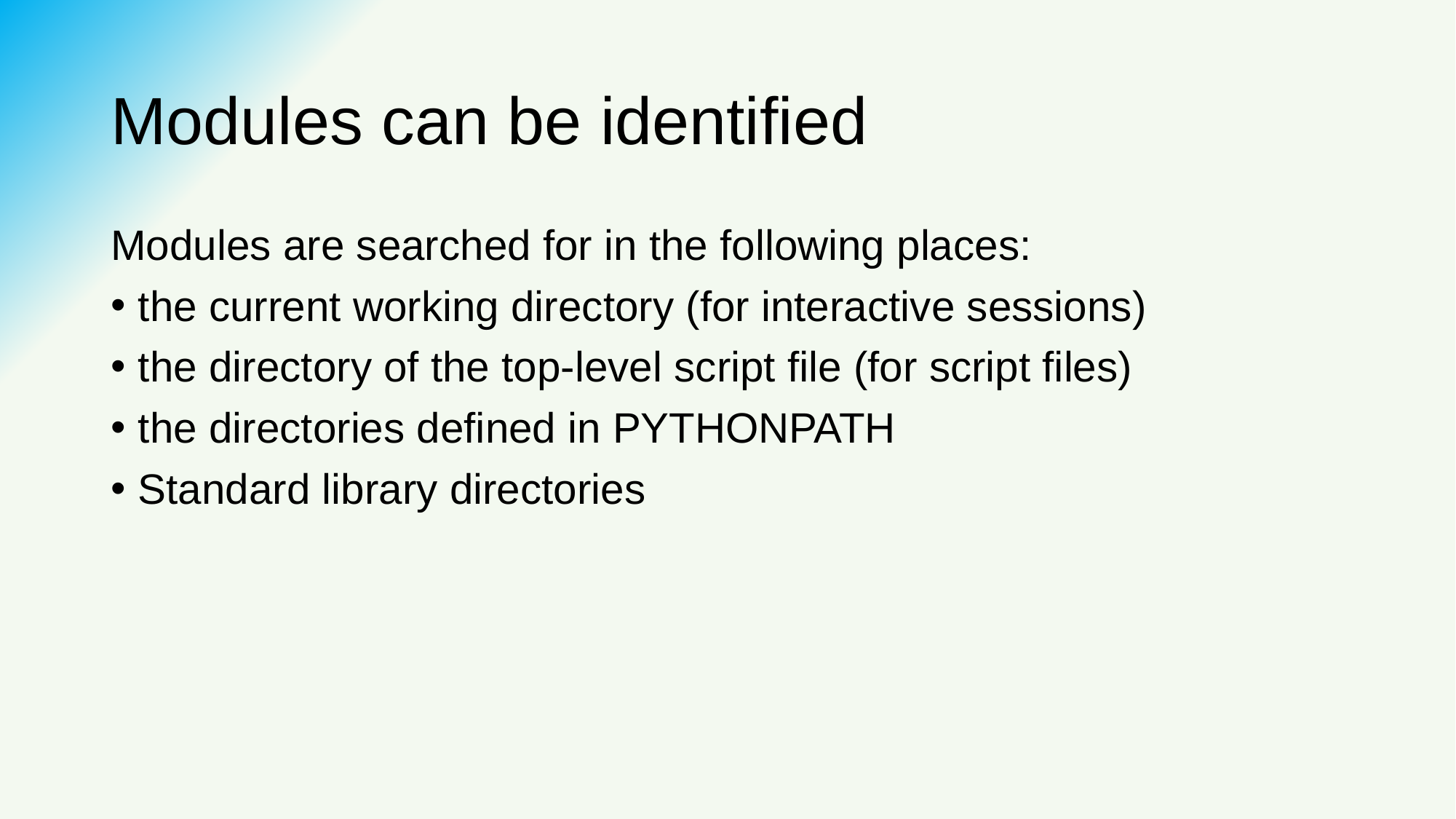

# Modules can be identified
Modules are searched for in the following places:
the current working directory (for interactive sessions)
the directory of the top-level script ﬁle (for script ﬁles)
the directories deﬁned in PYTHONPATH
Standard library directories